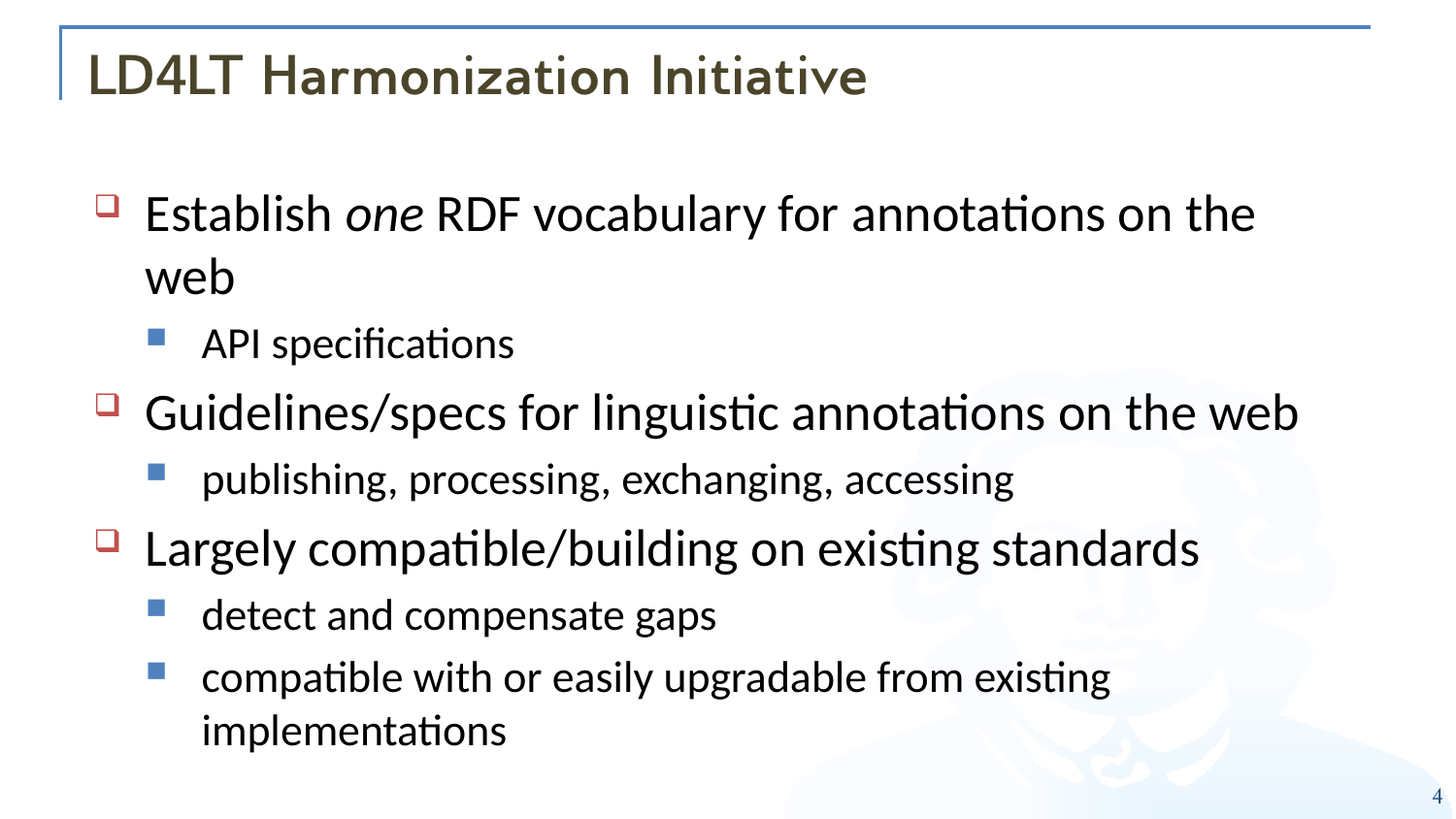

# LD4LT Harmonization Initiative
Establish one RDF vocabulary for annotations on the web
API specifications
Guidelines/specs for linguistic annotations on the web
publishing, processing, exchanging, accessing
Largely compatible/building on existing standards
detect and compensate gaps
compatible with or easily upgradable from existing implementations
4